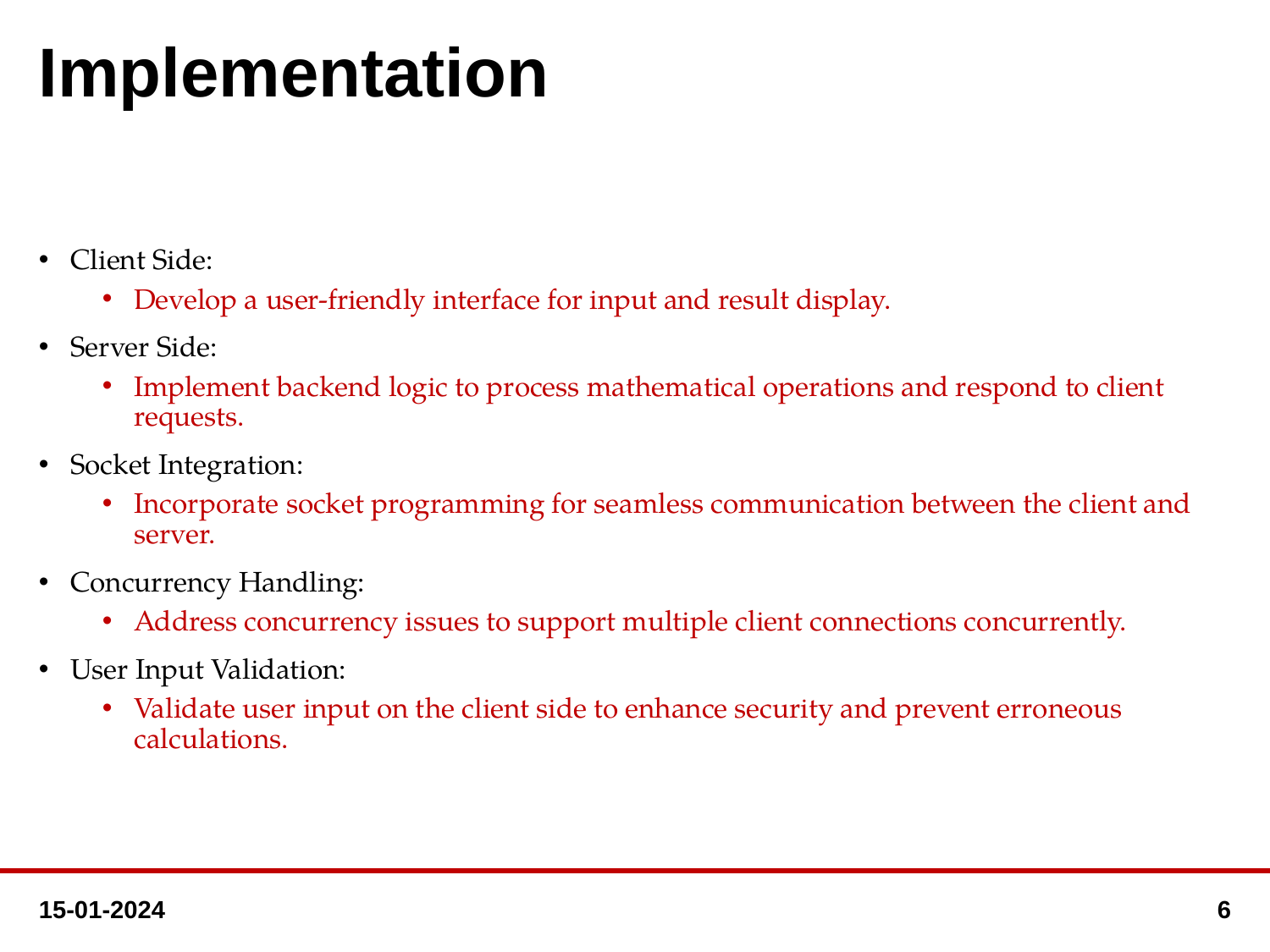

# Implementation

Client Side:
Develop a user-friendly interface for input and result display.
Server Side:
Implement backend logic to process mathematical operations and respond to client requests.
Socket Integration:
Incorporate socket programming for seamless communication between the client and server.
Concurrency Handling:
Address concurrency issues to support multiple client connections concurrently.
User Input Validation:
Validate user input on the client side to enhance security and prevent erroneous calculations.
15-01-2024
6